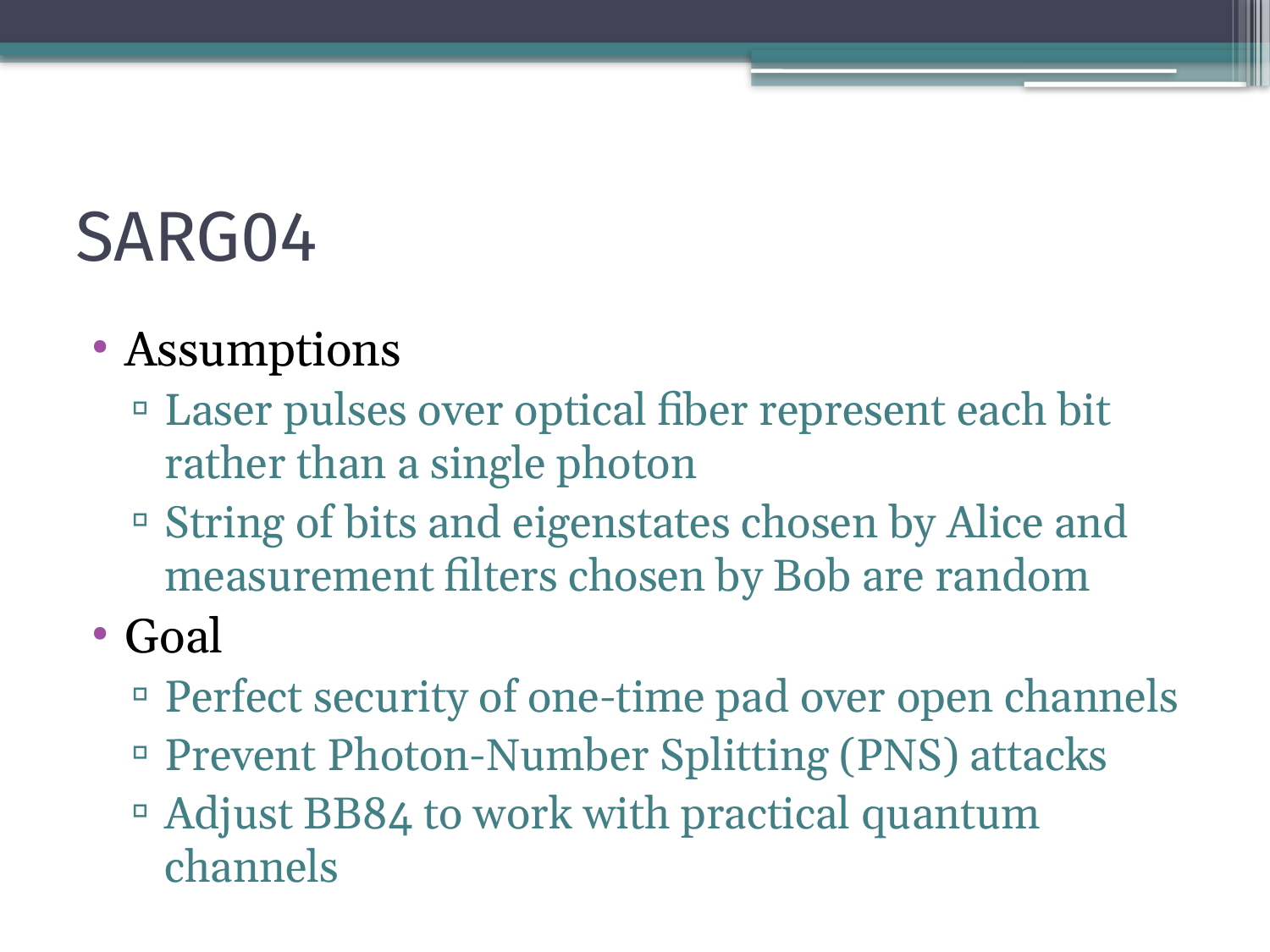

# SARG04
Assumptions
Laser pulses over optical fiber represent each bit rather than a single photon
String of bits and eigenstates chosen by Alice and measurement filters chosen by Bob are random
Goal
Perfect security of one-time pad over open channels
Prevent Photon-Number Splitting (PNS) attacks
Adjust BB84 to work with practical quantum channels